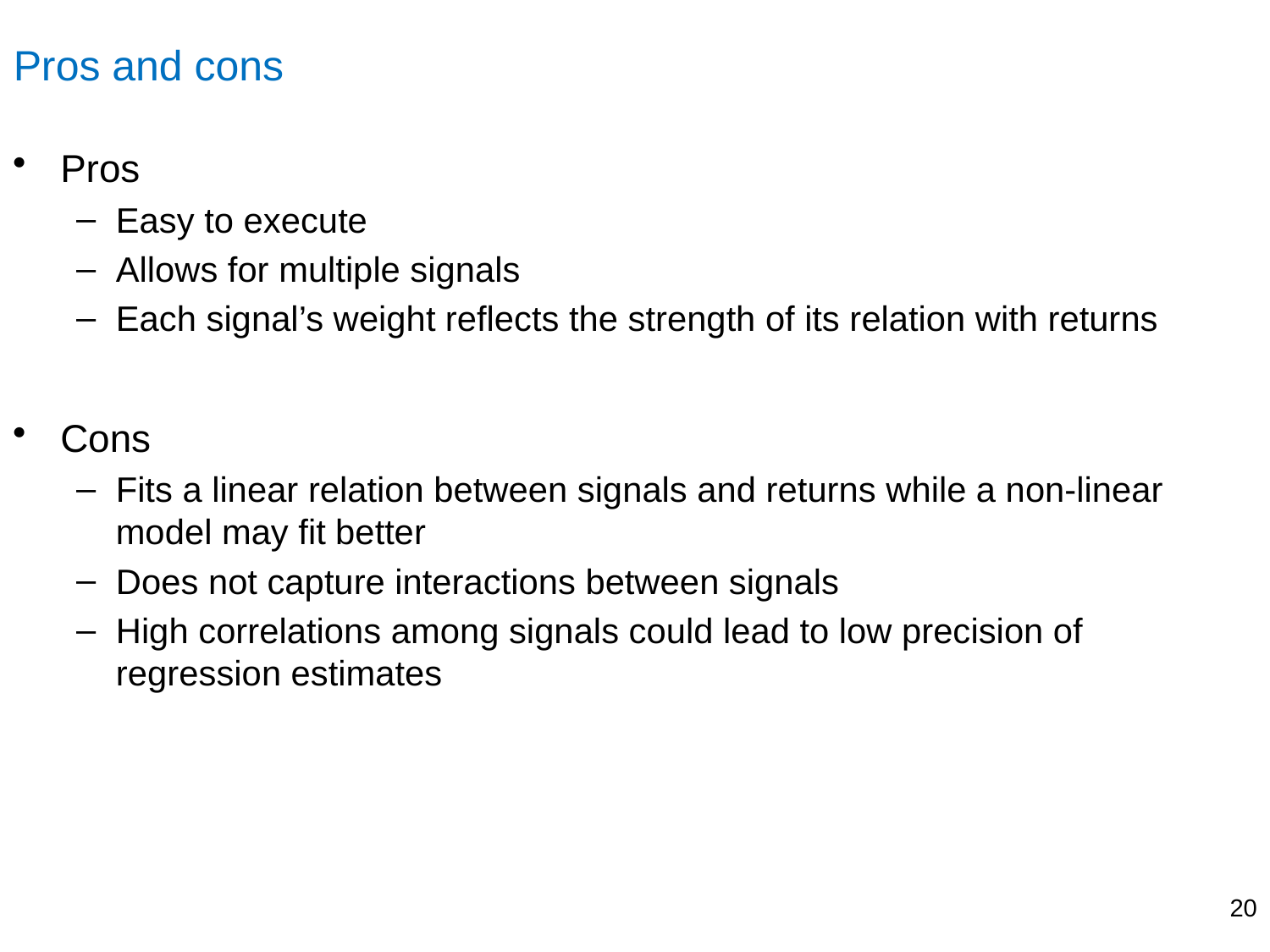

# Pros and cons
Pros
Easy to execute
Allows for multiple signals
Each signal’s weight reflects the strength of its relation with returns

Cons
Fits a linear relation between signals and returns while a non-linear model may fit better
Does not capture interactions between signals
High correlations among signals could lead to low precision of regression estimates
20